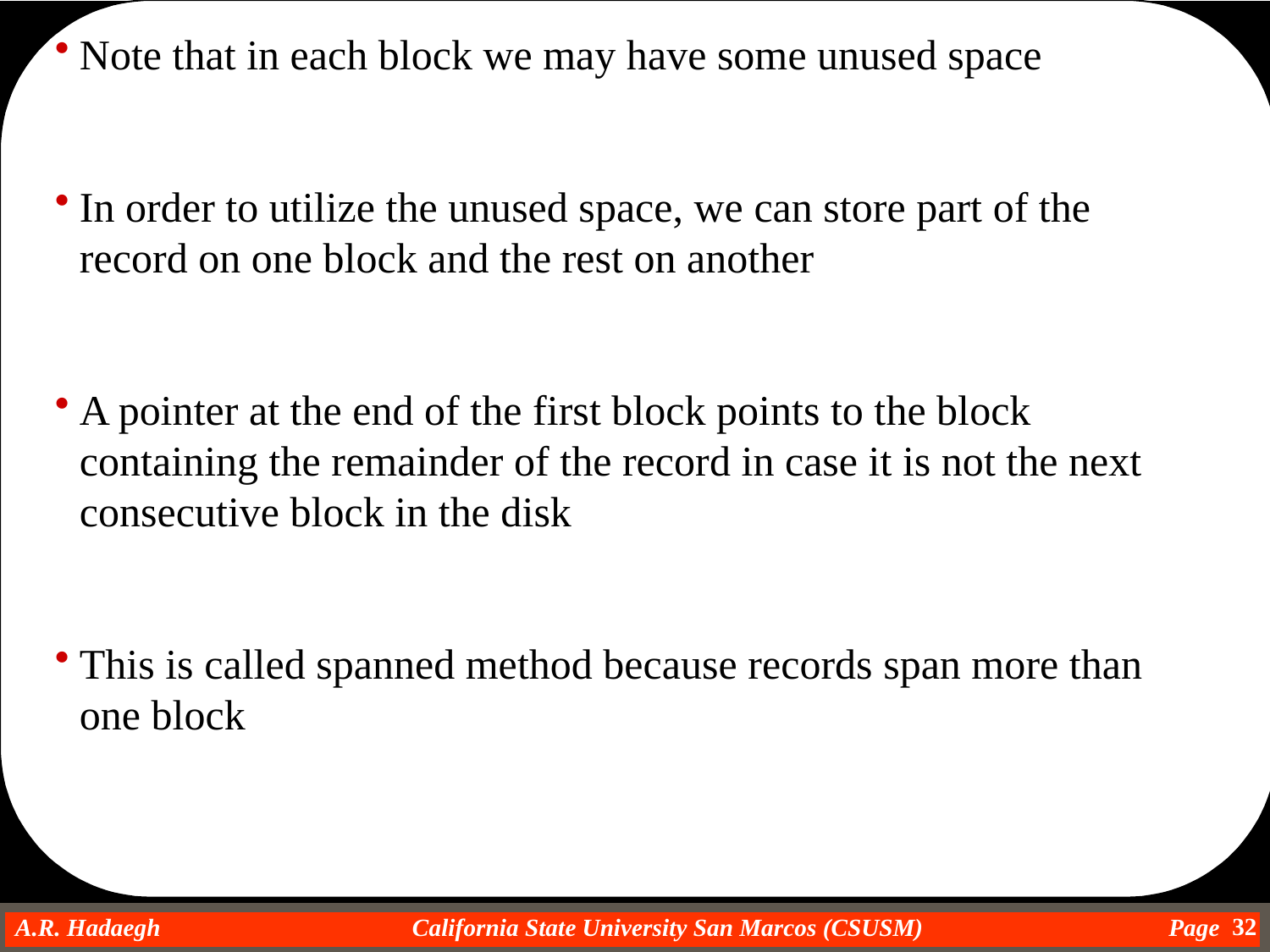

Note that in each block we may have some unused space

In order to utilize the unused space, we can store part of the record on one block and the rest on another

A pointer at the end of the first block points to the block containing the remainder of the record in case it is not the next consecutive block in the disk

This is called spanned method because records span more than one block

32